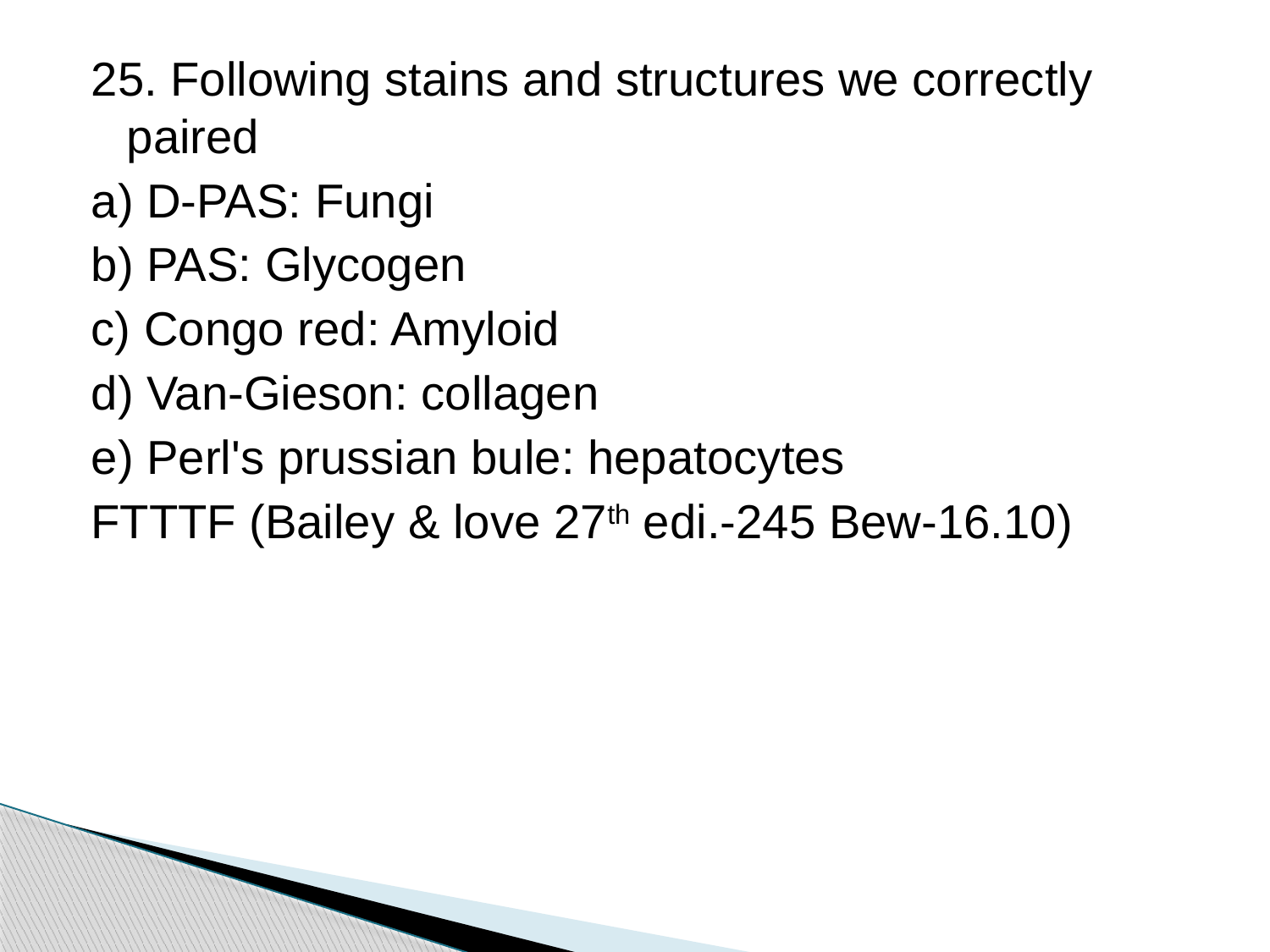

25. Following stains and structures we correctly paired
a) D-PAS: Fungi
b) PAS: Glycogen
c) Congo red: Amyloid
d) Van-Gieson: collagen
e) Perl's prussian bule: hepatocytes
FTTTF (Bailey & love 27th edi.-245 Bew-16.10)